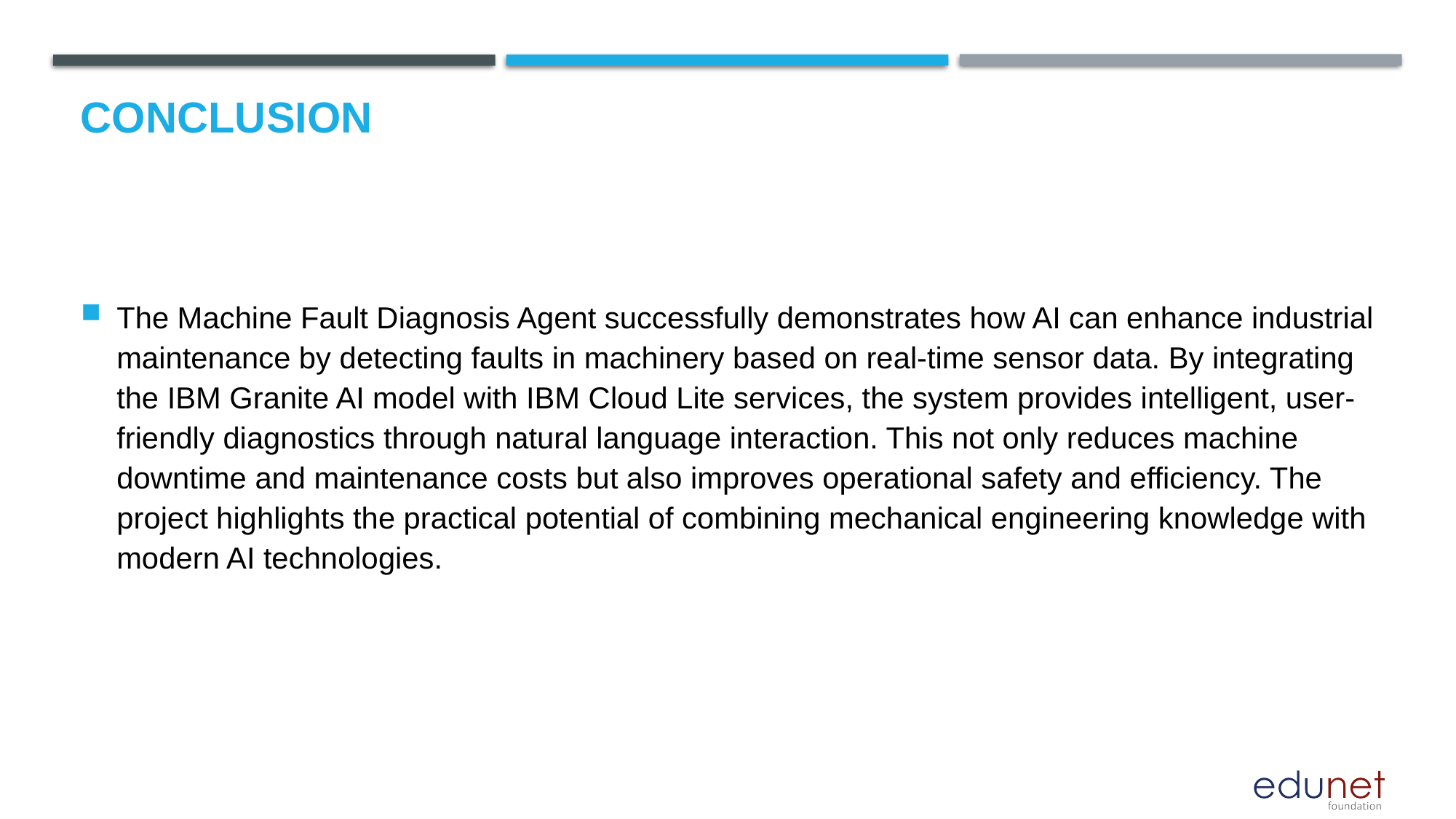

# Conclusion
The Machine Fault Diagnosis Agent successfully demonstrates how AI can enhance industrial maintenance by detecting faults in machinery based on real-time sensor data. By integrating the IBM Granite AI model with IBM Cloud Lite services, the system provides intelligent, user-friendly diagnostics through natural language interaction. This not only reduces machine downtime and maintenance costs but also improves operational safety and efficiency. The project highlights the practical potential of combining mechanical engineering knowledge with modern AI technologies.